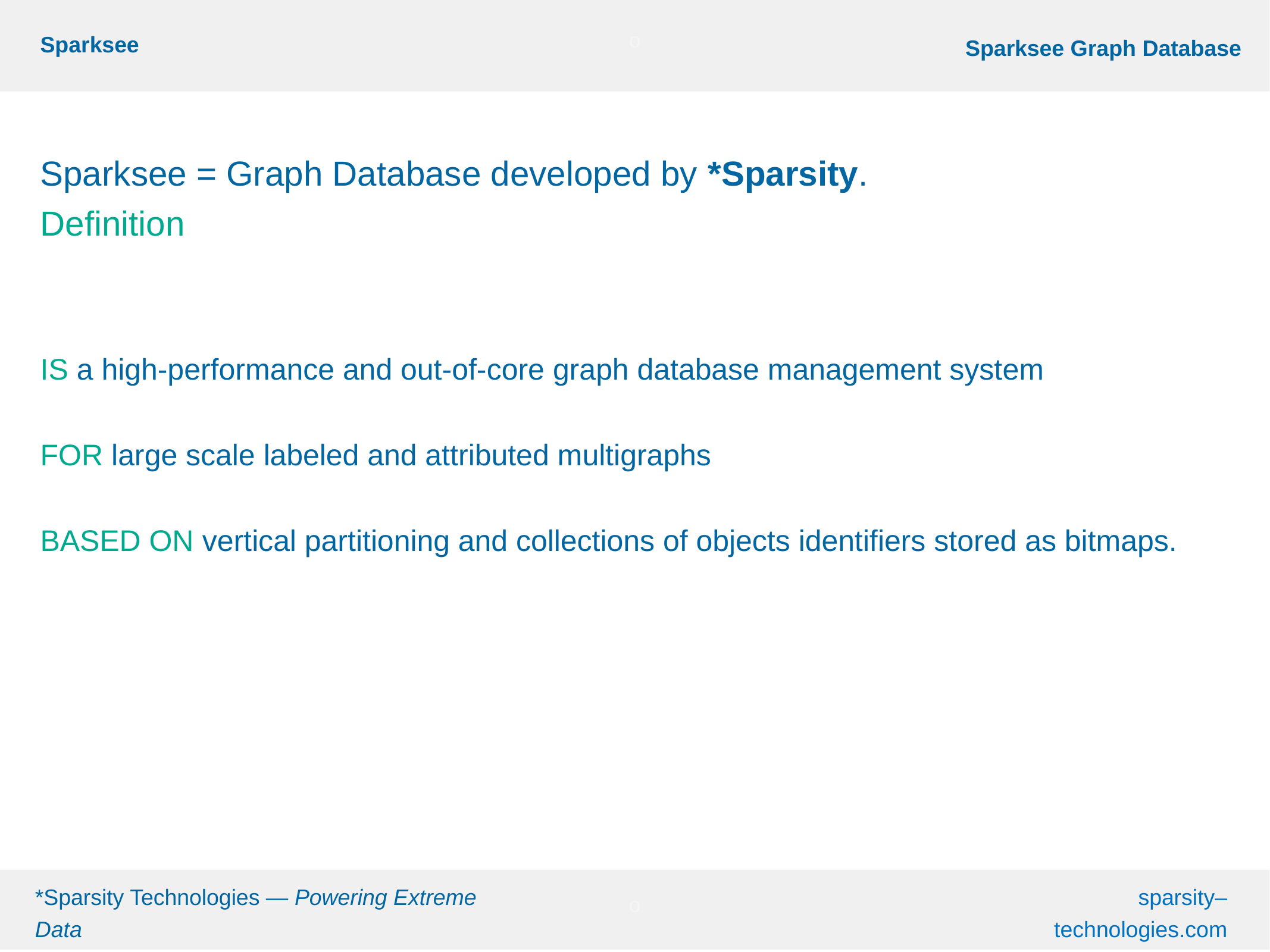

Sparksee
Sparksee = Graph Database developed by *Sparsity.
Definition

IS a high-performance and out-of-core graph database management system

FOR large scale labeled and attributed multigraphs

BASED ON vertical partitioning and collections of objects identifiers stored as bitmaps.